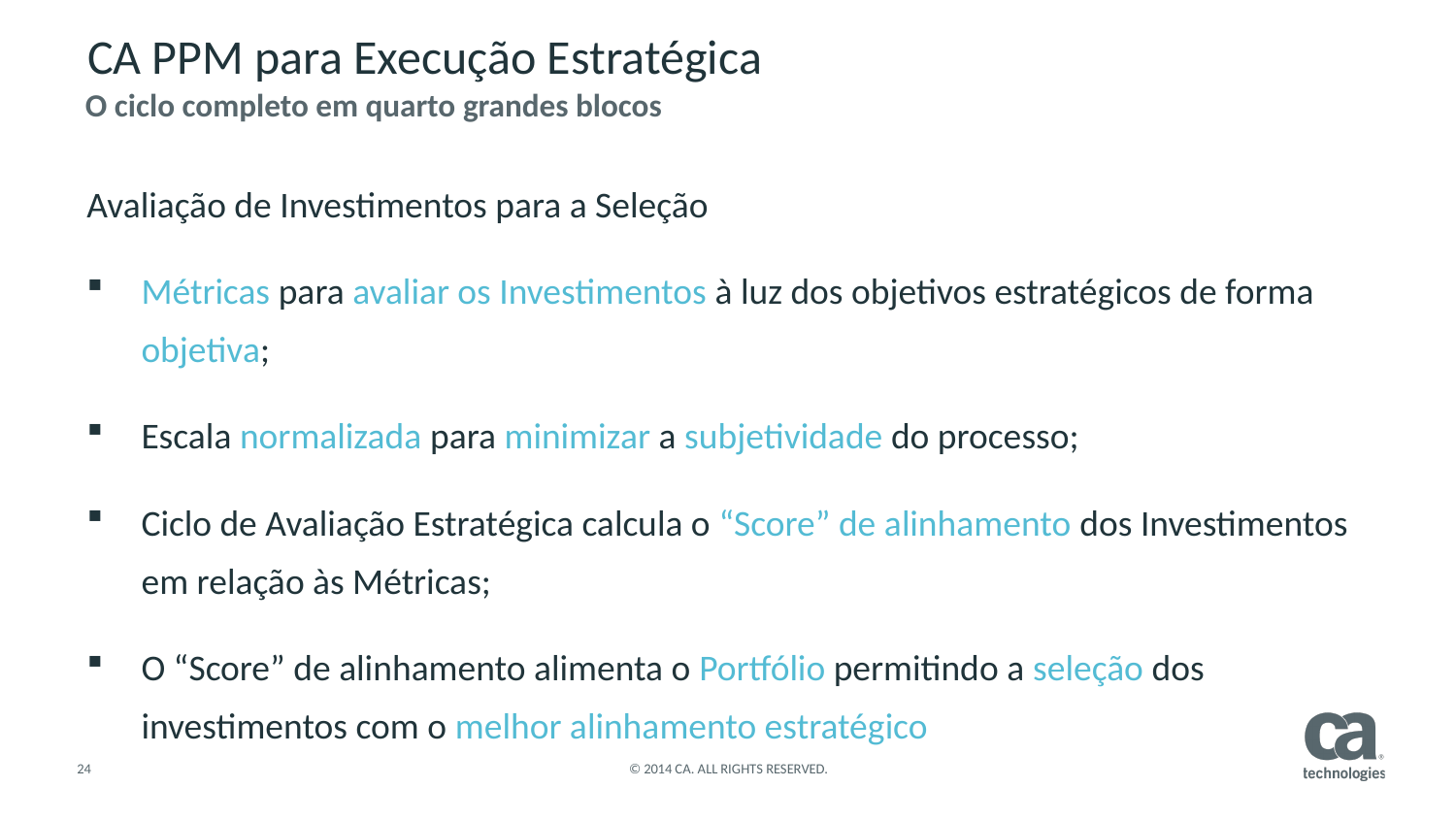

# CA PPM para Execução Estratégica
O ciclo completo em quarto grandes blocos

Avaliação de Investimentos para a Seleção
Métricas para avaliar os Investimentos à luz dos objetivos estratégicos de forma objetiva;
Escala normalizada para minimizar a subjetividade do processo;
Ciclo de Avaliação Estratégica calcula o “Score” de alinhamento dos Investimentos em relação às Métricas;
O “Score” de alinhamento alimenta o Portfólio permitindo a seleção dos investimentos com o melhor alinhamento estratégico